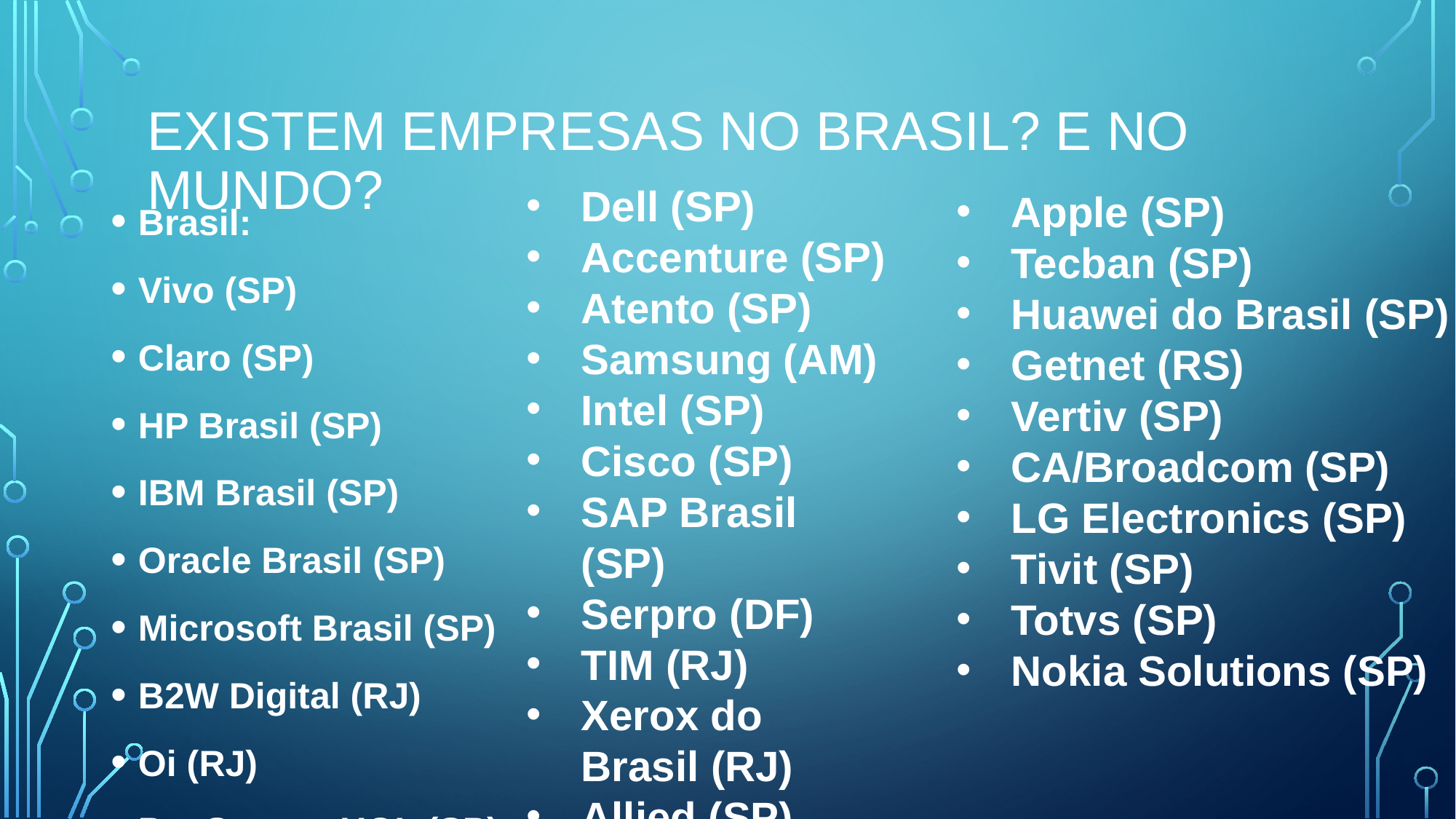

# Existem empresas no Brasil? E no mundo?
Dell (SP)
Accenture (SP)
Atento (SP)
Samsung (AM)
Intel (SP)
Cisco (SP)
SAP Brasil (SP)
Serpro (DF)
TIM (RJ)
Xerox do Brasil (RJ)
Allied (SP)
Apple (SP)
Tecban (SP)
Huawei do Brasil (SP)
Getnet (RS)
Vertiv (SP)
CA/Broadcom (SP)
LG Electronics (SP)
Tivit (SP)
Totvs (SP)
Nokia Solutions (SP)
Brasil:
Vivo (SP)
Claro (SP)
HP Brasil (SP)
IBM Brasil (SP)
Oracle Brasil (SP)
Microsoft Brasil (SP)
B2W Digital (RJ)
Oi (RJ)
PagSeguro UOL (SP)